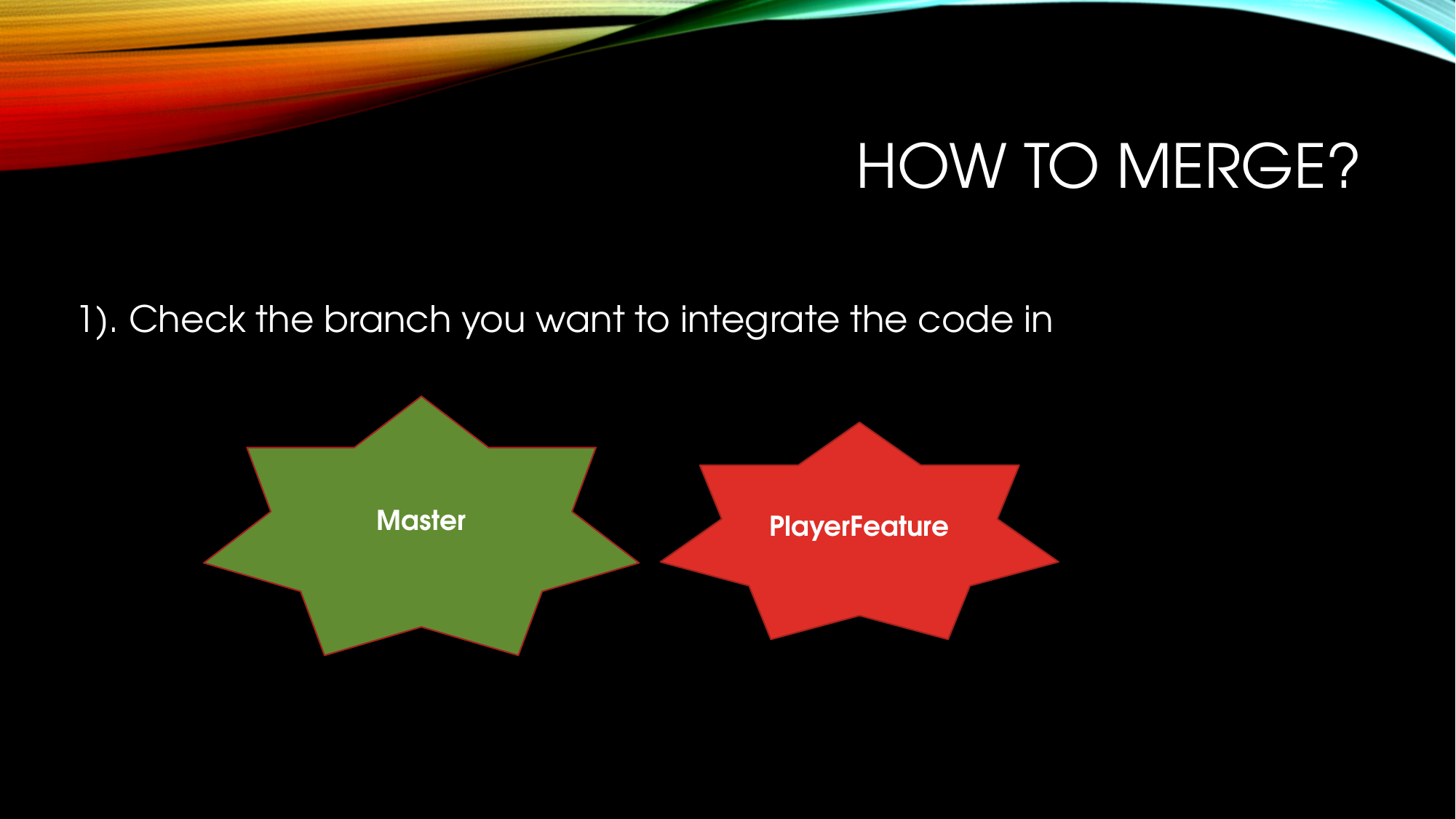

# How to merge?
1). Check the branch you want to integrate the code in
Master
PlayerFeature